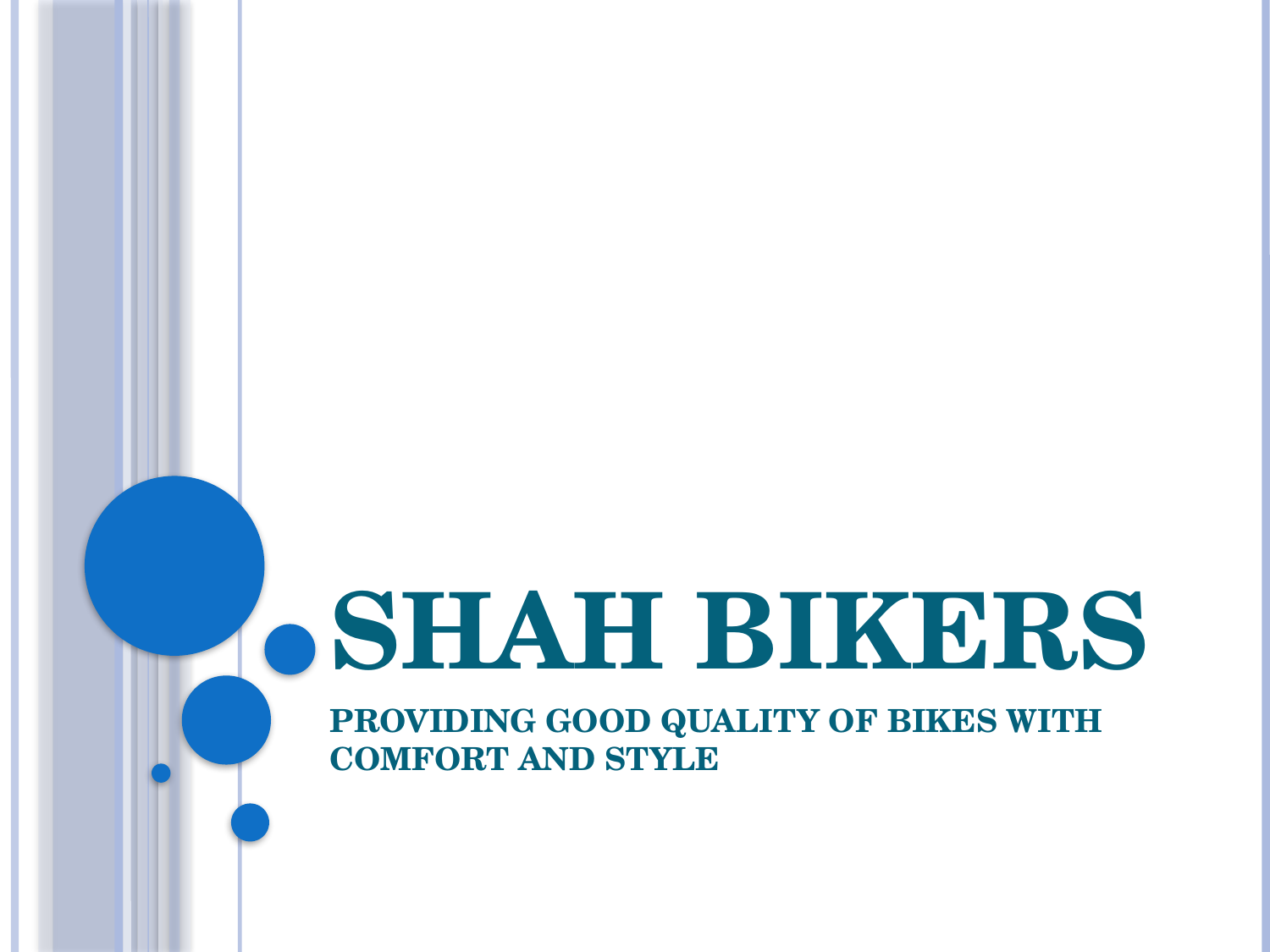

# SHAH BIKERS
PROVIDING GOOD QUALITY OF BIKES WITH COMFORT AND STYLE